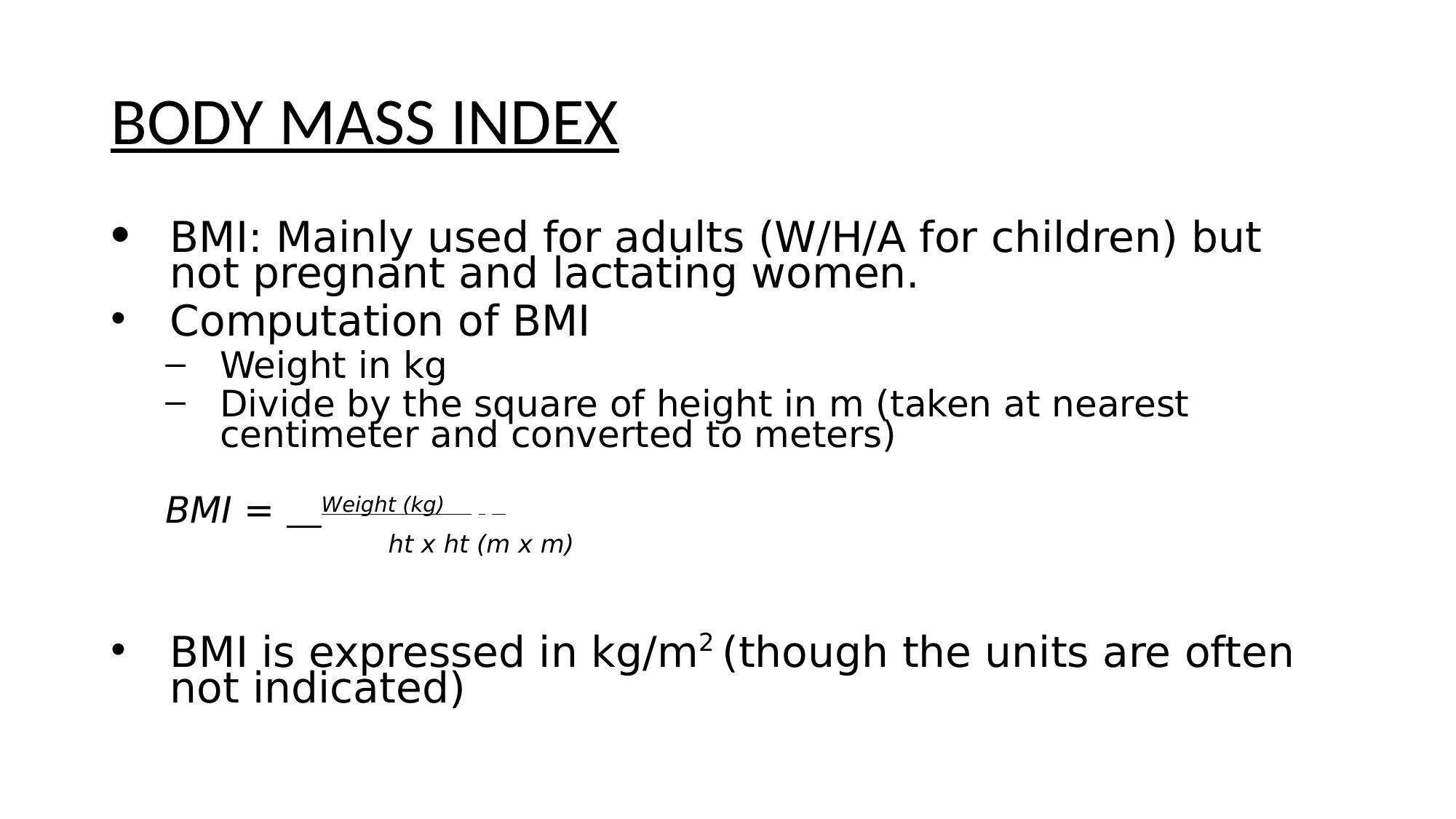

# BODY MASS INDEX
BMI: Mainly used for adults (W/H/A for children) but not pregnant and lactating women.
Computation of BMI
Weight in kg
Divide by the square of height in m (taken at nearest centimeter and converted to meters)

BMI =    Weight (kg)    .
 	 ht x ht (m x m)

BMI is expressed in kg/m2 (though the units are often not indicated)